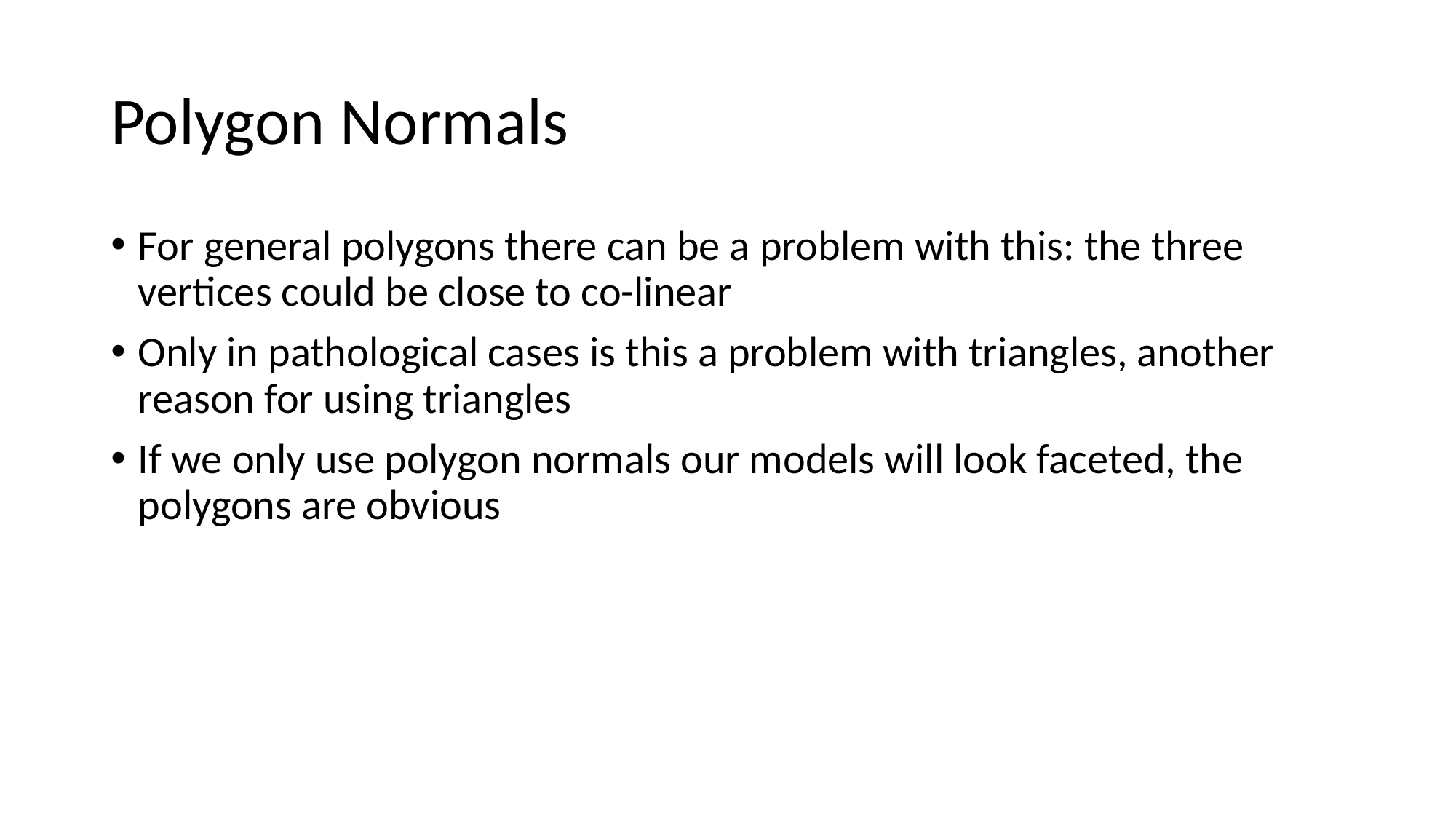

# Polygon Normals
For general polygons there can be a problem with this: the three vertices could be close to co-linear
Only in pathological cases is this a problem with triangles, another reason for using triangles
If we only use polygon normals our models will look faceted, the polygons are obvious